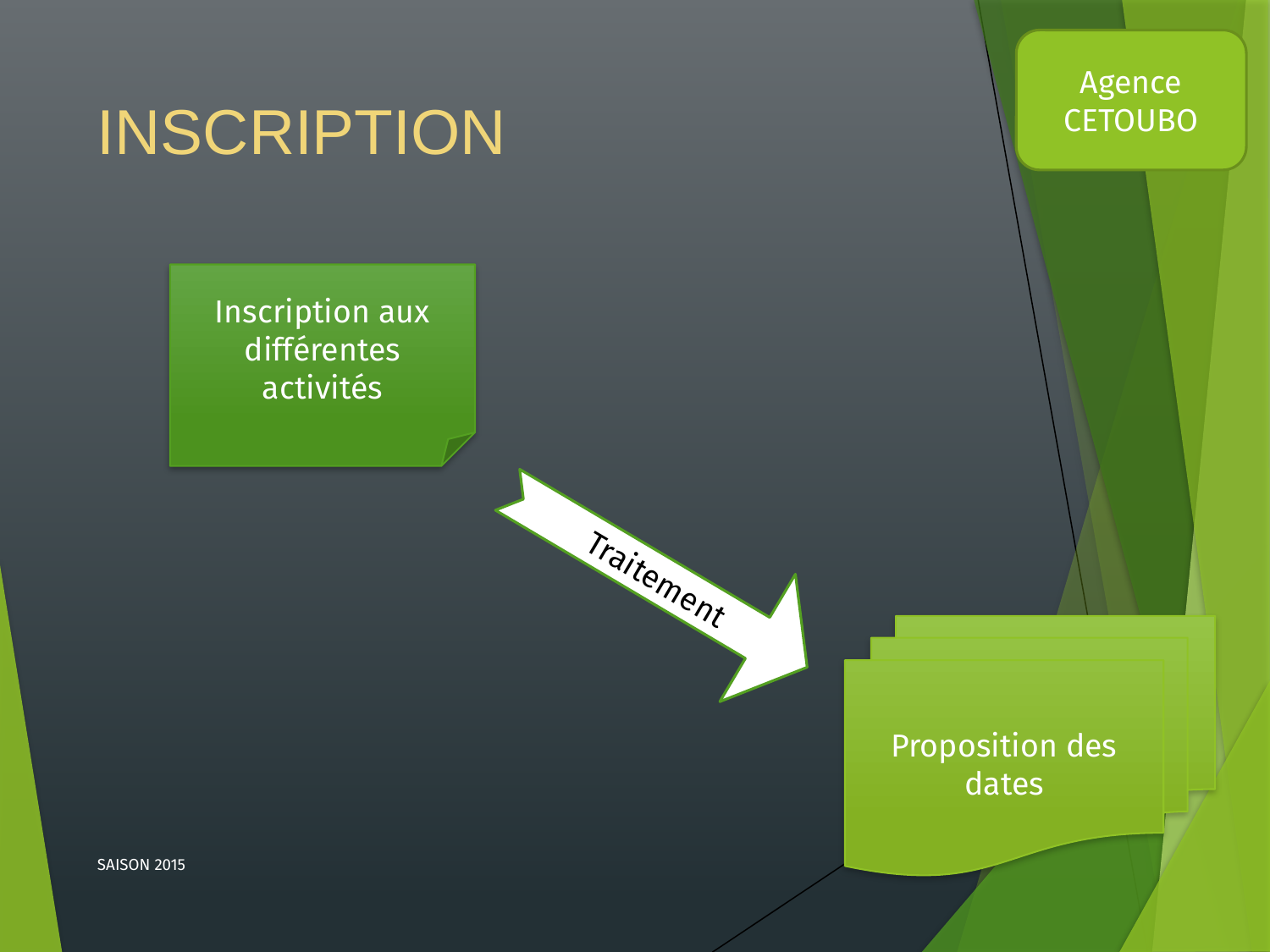

# INSCRIPTION
Inscription aux différentes activités
Traitement
Proposition des dates
SAISON 2015
9